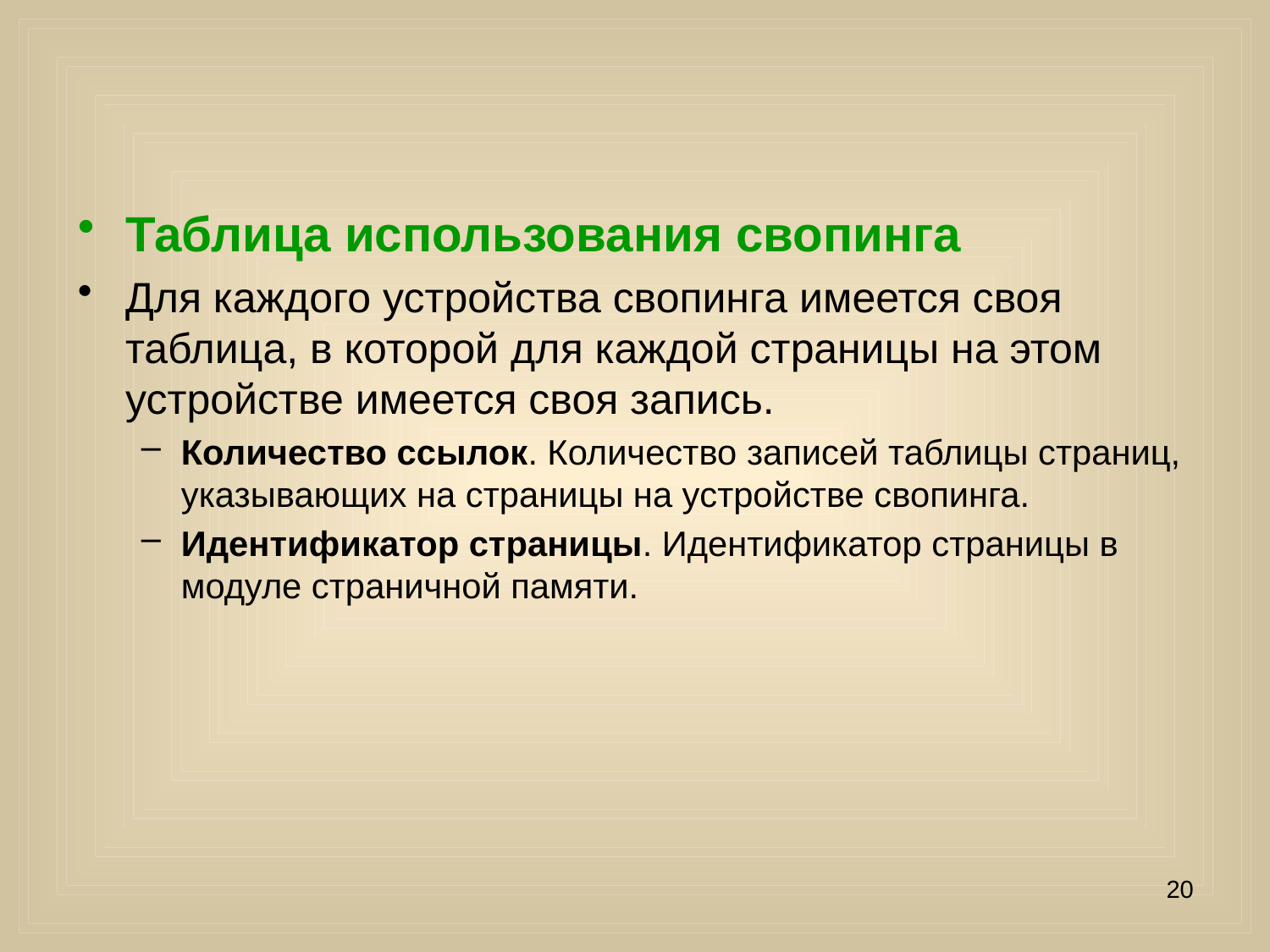

#
Таблица использования свопинга
Для каждого устройства свопинга имеется своя таблица, в которой для каждой страницы на этом устройстве имеется своя запись.
Количество ссылок. Количество записей таблицы страниц, указывающих на страницы на устройстве свопинга.
Идентификатор страницы. Идентификатор страницы в модуле страничной памяти.
20